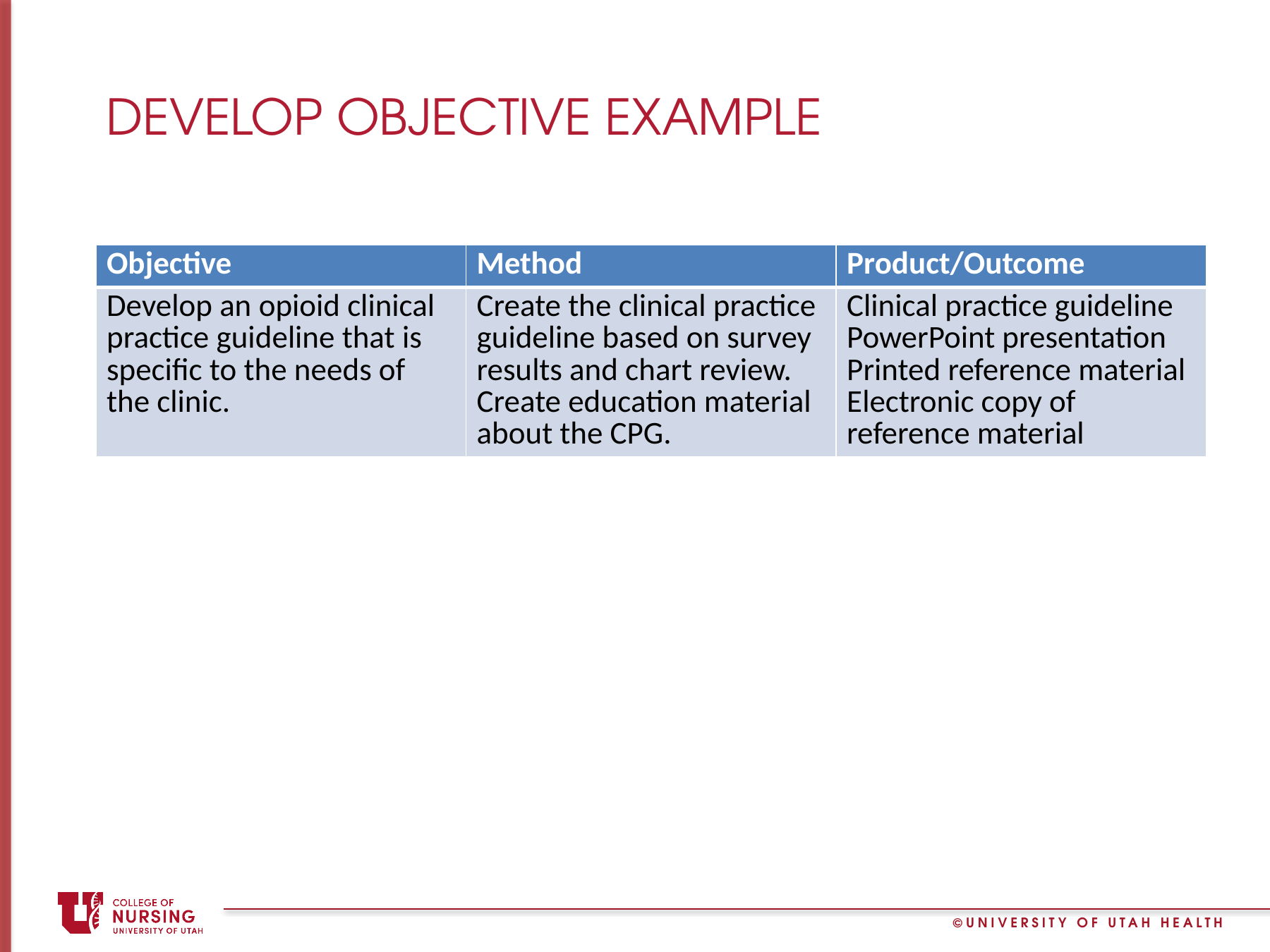

# develop objective example
| Objective | Method | Product/Outcome |
| --- | --- | --- |
| Develop an opioid clinical practice guideline that is specific to the needs of the clinic. | Create the clinical practice guideline based on survey results and chart review. Create education material about the CPG. | Clinical practice guideline PowerPoint presentation Printed reference material Electronic copy of reference material |